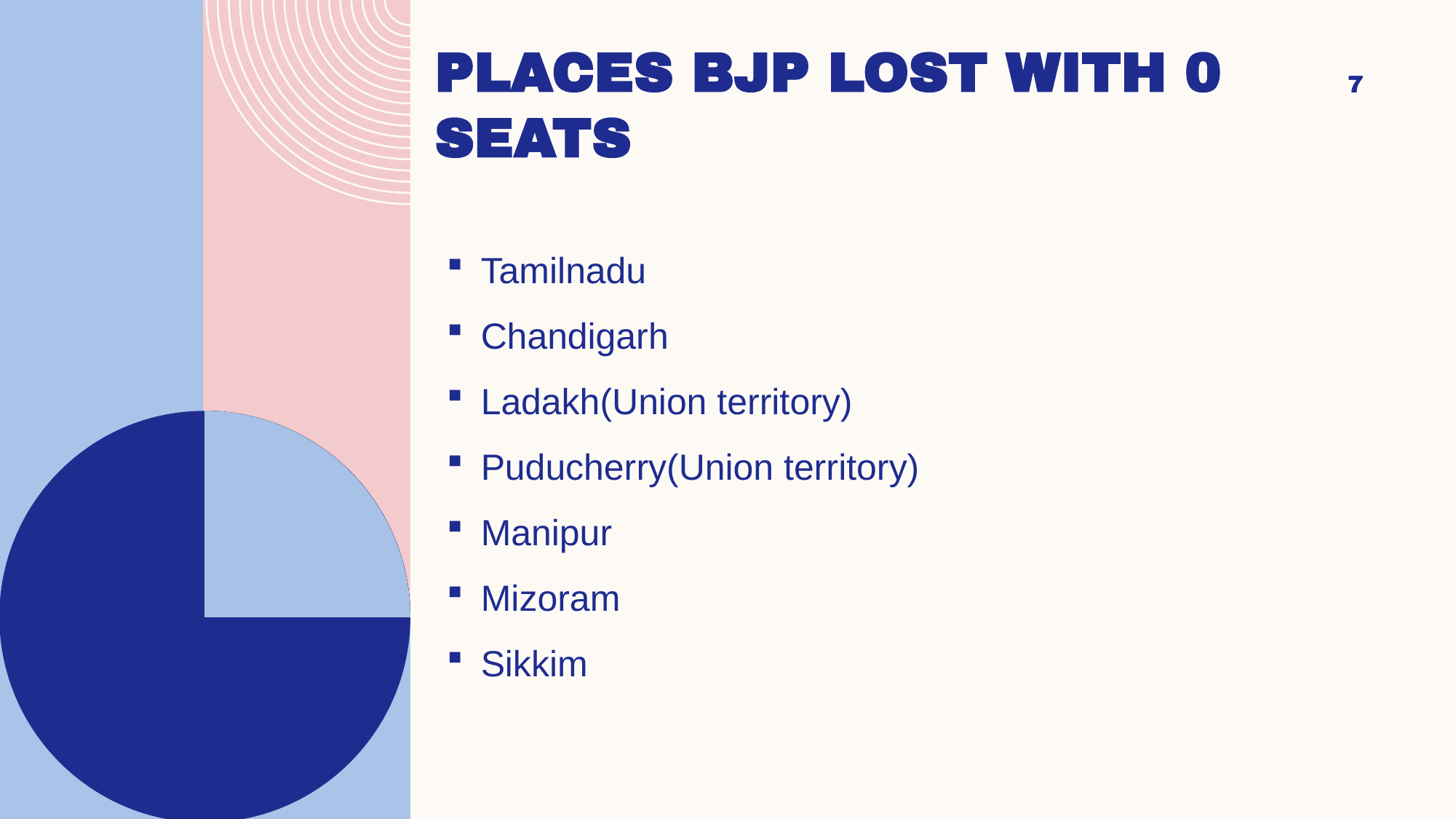

# Places bjp lost with 0 seats
7
Tamilnadu
Chandigarh
Ladakh(Union territory)
Puducherry(Union territory)
Manipur
Mizoram
Sikkim